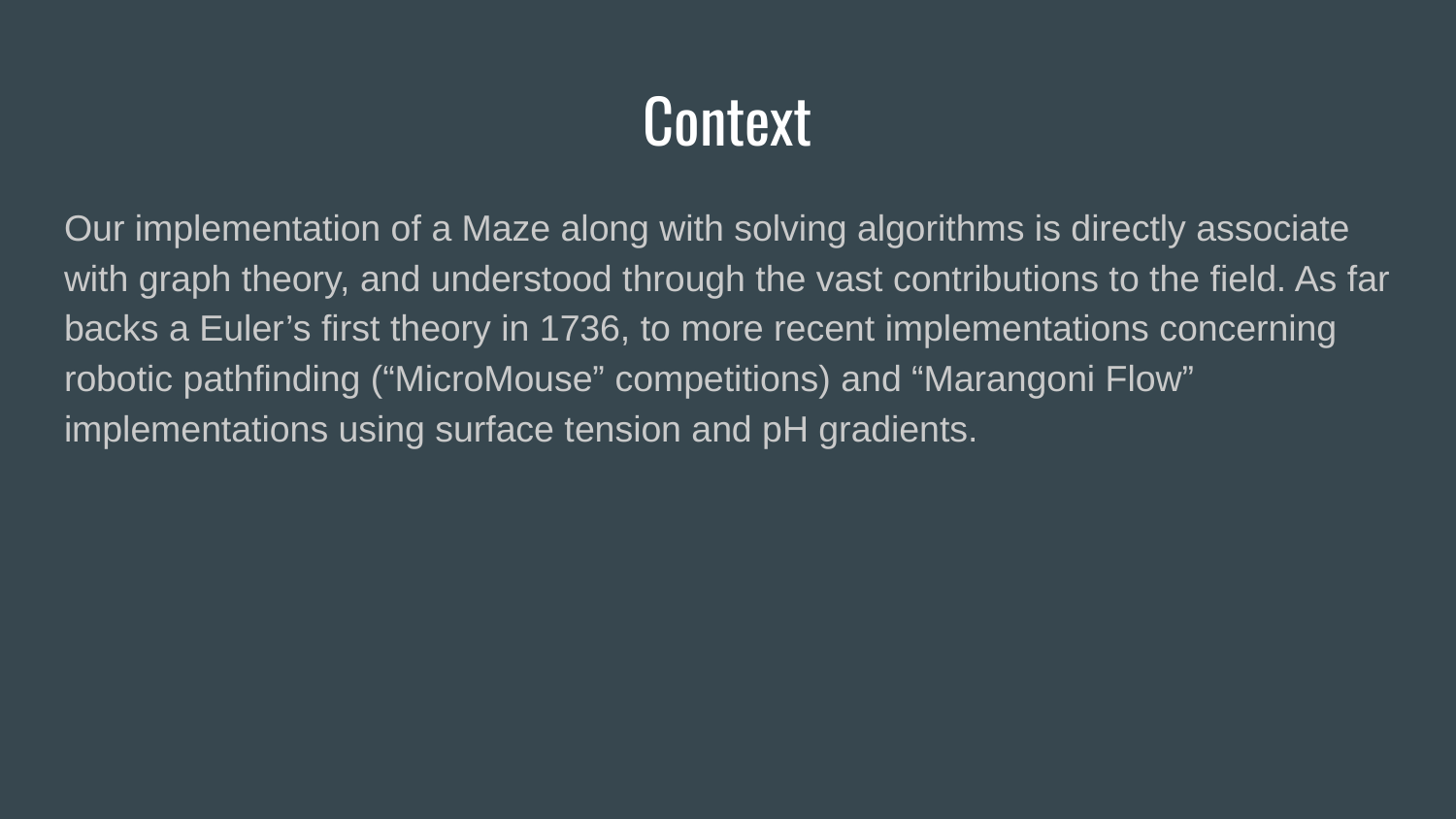

# Context
Our implementation of a Maze along with solving algorithms is directly associate with graph theory, and understood through the vast contributions to the field. As far backs a Euler’s first theory in 1736, to more recent implementations concerning robotic pathfinding (“MicroMouse” competitions) and “Marangoni Flow” implementations using surface tension and pH gradients.